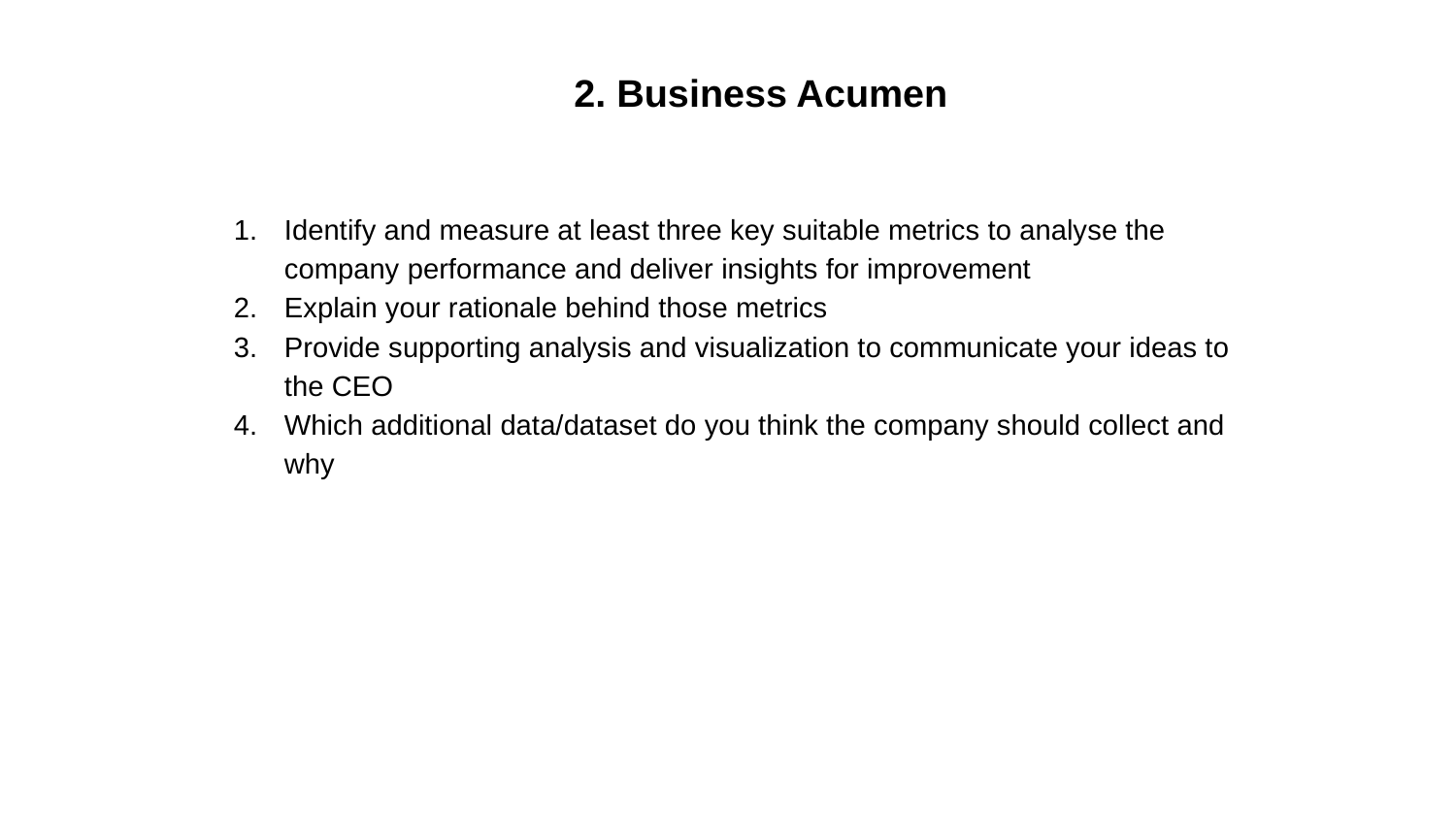

2. Business Acumen

Identify and measure at least three key suitable metrics to analyse the company performance and deliver insights for improvement
Explain your rationale behind those metrics
Provide supporting analysis and visualization to communicate your ideas to the CEO
Which additional data/dataset do you think the company should collect and why